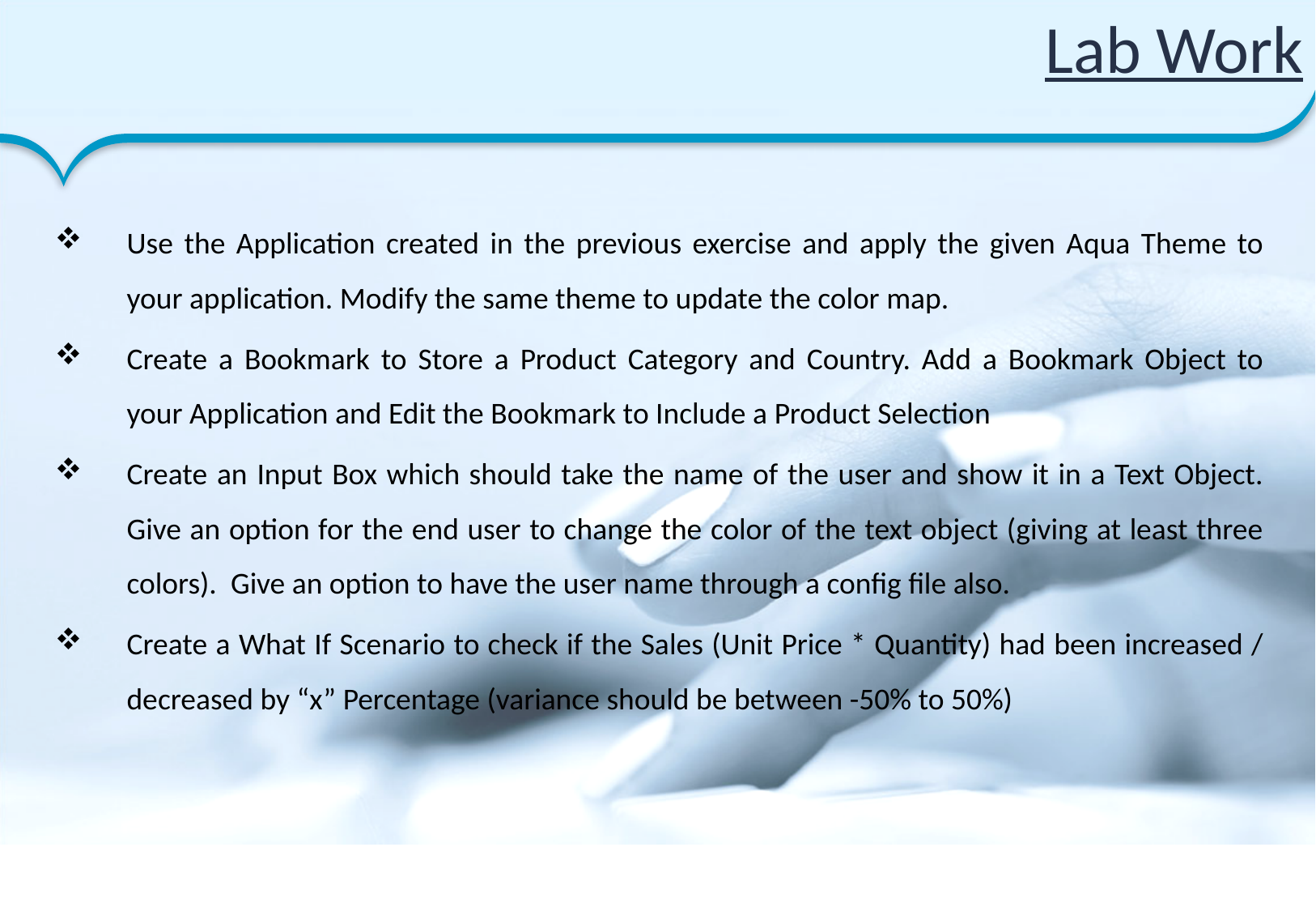

# Lab Work
Use the Application created in the previous exercise and apply the given Aqua Theme to your application. Modify the same theme to update the color map.
Create a Bookmark to Store a Product Category and Country. Add a Bookmark Object to your Application and Edit the Bookmark to Include a Product Selection
Create an Input Box which should take the name of the user and show it in a Text Object. Give an option for the end user to change the color of the text object (giving at least three colors).  Give an option to have the user name through a config file also.
Create a What If Scenario to check if the Sales (Unit Price * Quantity) had been increased / decreased by “x” Percentage (variance should be between -50% to 50%)